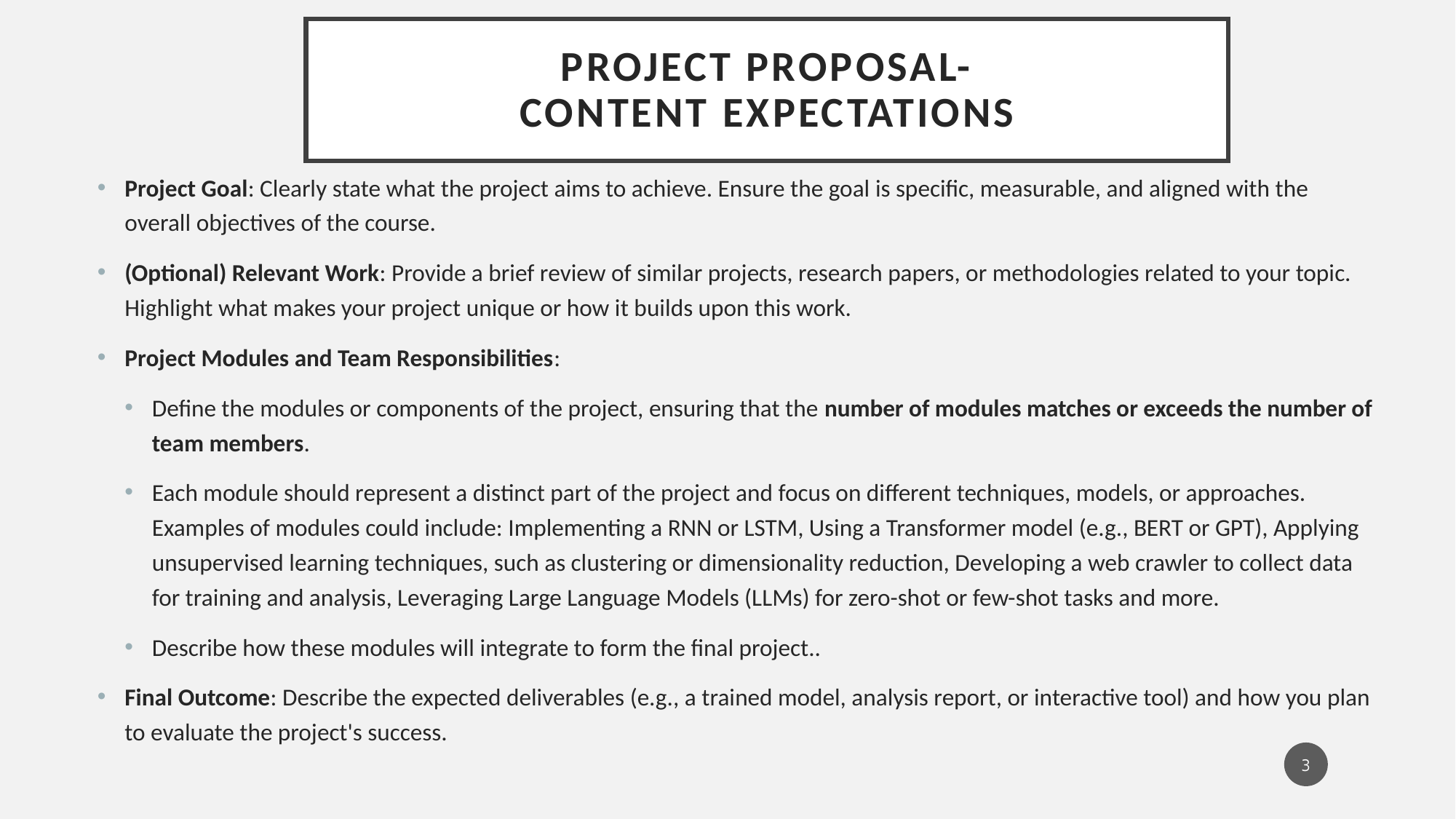

# Project Proposal- Content Expectations
Project Goal: Clearly state what the project aims to achieve. Ensure the goal is specific, measurable, and aligned with the overall objectives of the course.
(Optional) Relevant Work: Provide a brief review of similar projects, research papers, or methodologies related to your topic. Highlight what makes your project unique or how it builds upon this work.
Project Modules and Team Responsibilities:
Define the modules or components of the project, ensuring that the number of modules matches or exceeds the number of team members.
Each module should represent a distinct part of the project and focus on different techniques, models, or approaches. Examples of modules could include: Implementing a RNN or LSTM, Using a Transformer model (e.g., BERT or GPT), Applying unsupervised learning techniques, such as clustering or dimensionality reduction, Developing a web crawler to collect data for training and analysis, Leveraging Large Language Models (LLMs) for zero-shot or few-shot tasks and more.
Describe how these modules will integrate to form the final project..
Final Outcome: Describe the expected deliverables (e.g., a trained model, analysis report, or interactive tool) and how you plan to evaluate the project's success.
3